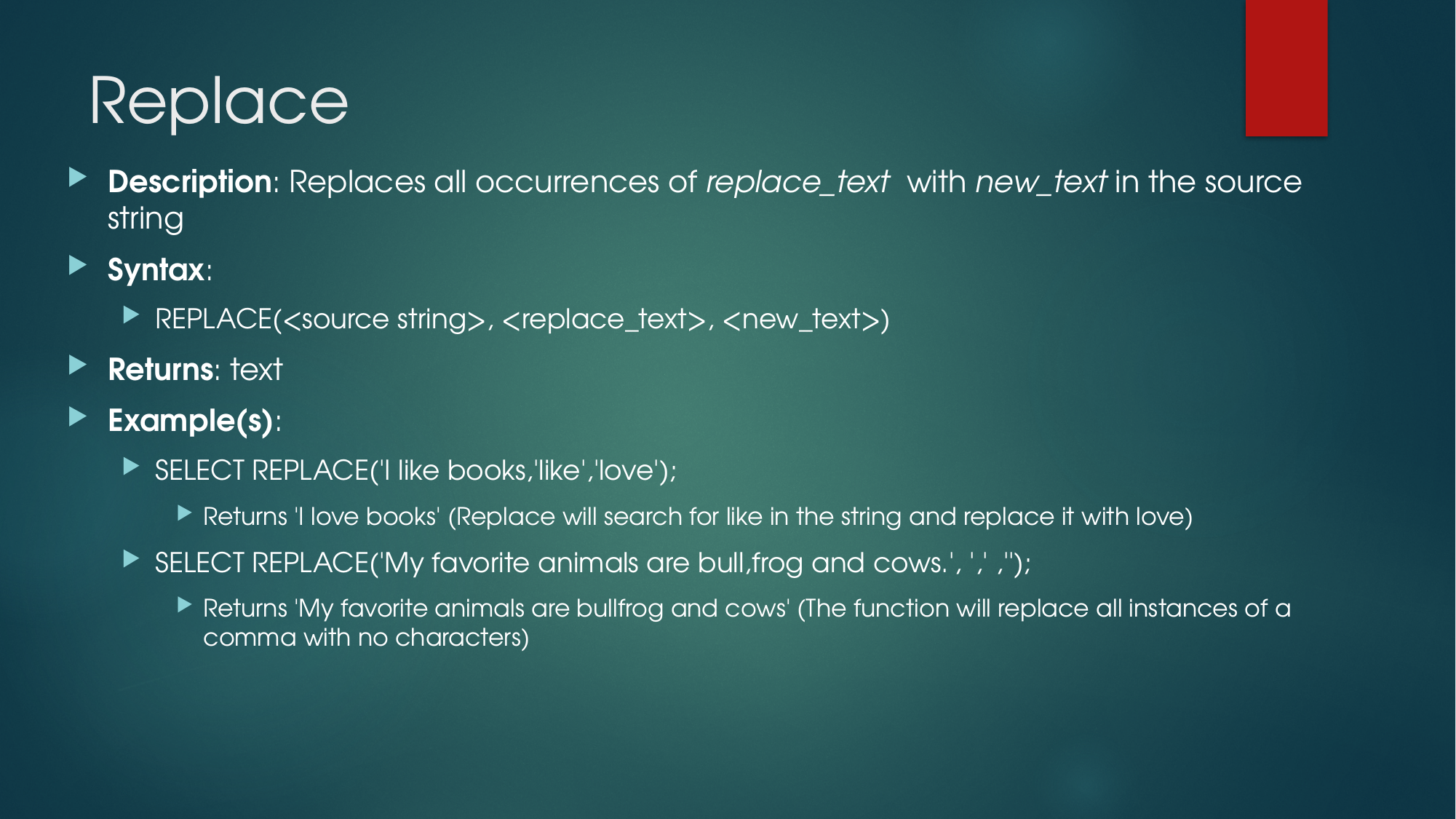

# Replace
Description: Replaces all occurrences of replace_text  with new_text in the source string
Syntax:
REPLACE(<source string>, <replace_text>, <new_text>)
Returns: text
Example(s):
SELECT REPLACE('I like books,'like','love');
Returns 'I love books' (Replace will search for like in the string and replace it with love)
SELECT REPLACE('My favorite animals are bull,frog and cows.', ',' ,'');
Returns 'My favorite animals are bullfrog and cows' (The function will replace all instances of a comma with no characters)